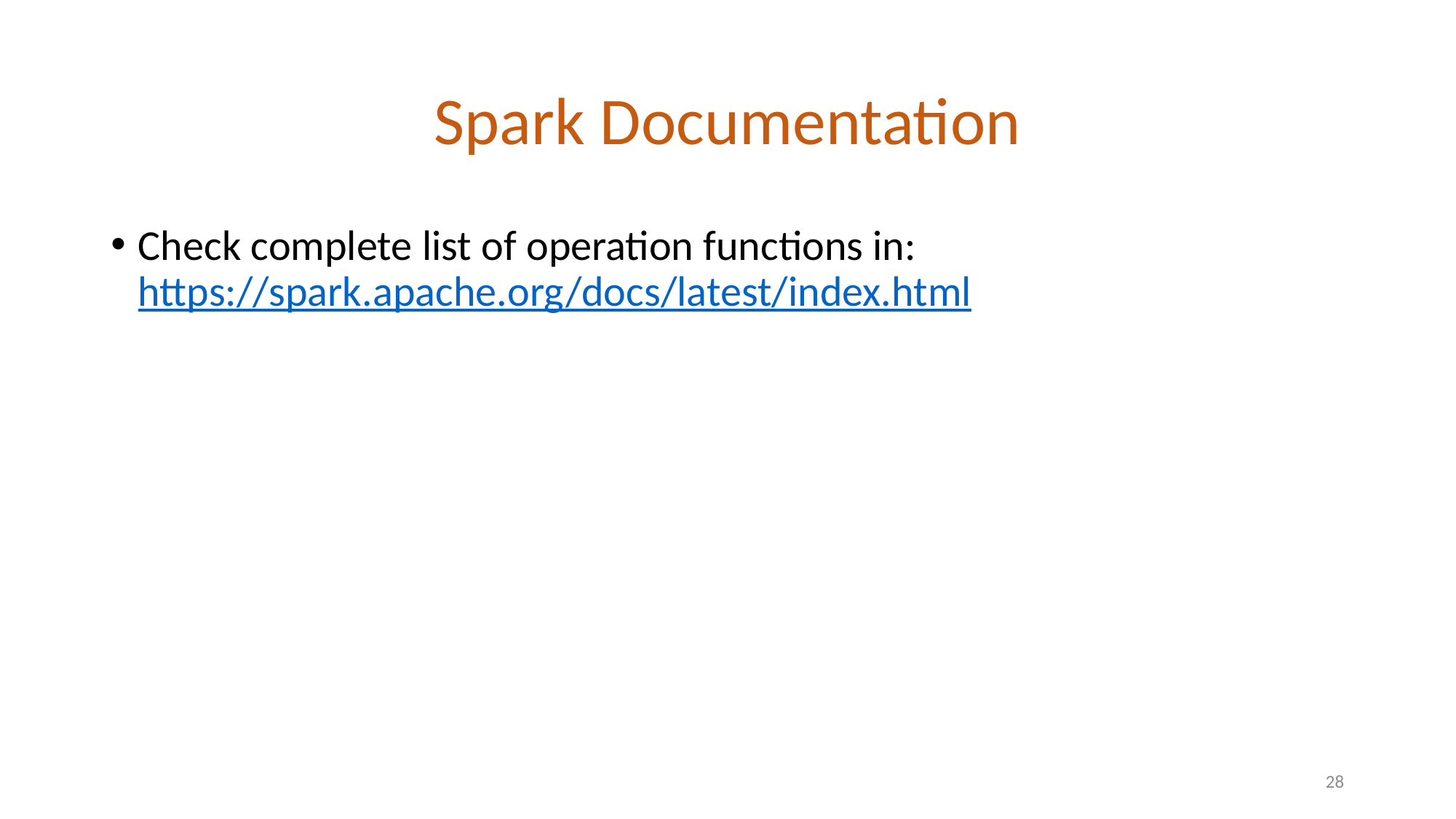

# Spark Documentation
Check complete list of operation functions in: https://spark.apache.org/docs/latest/index.html
28